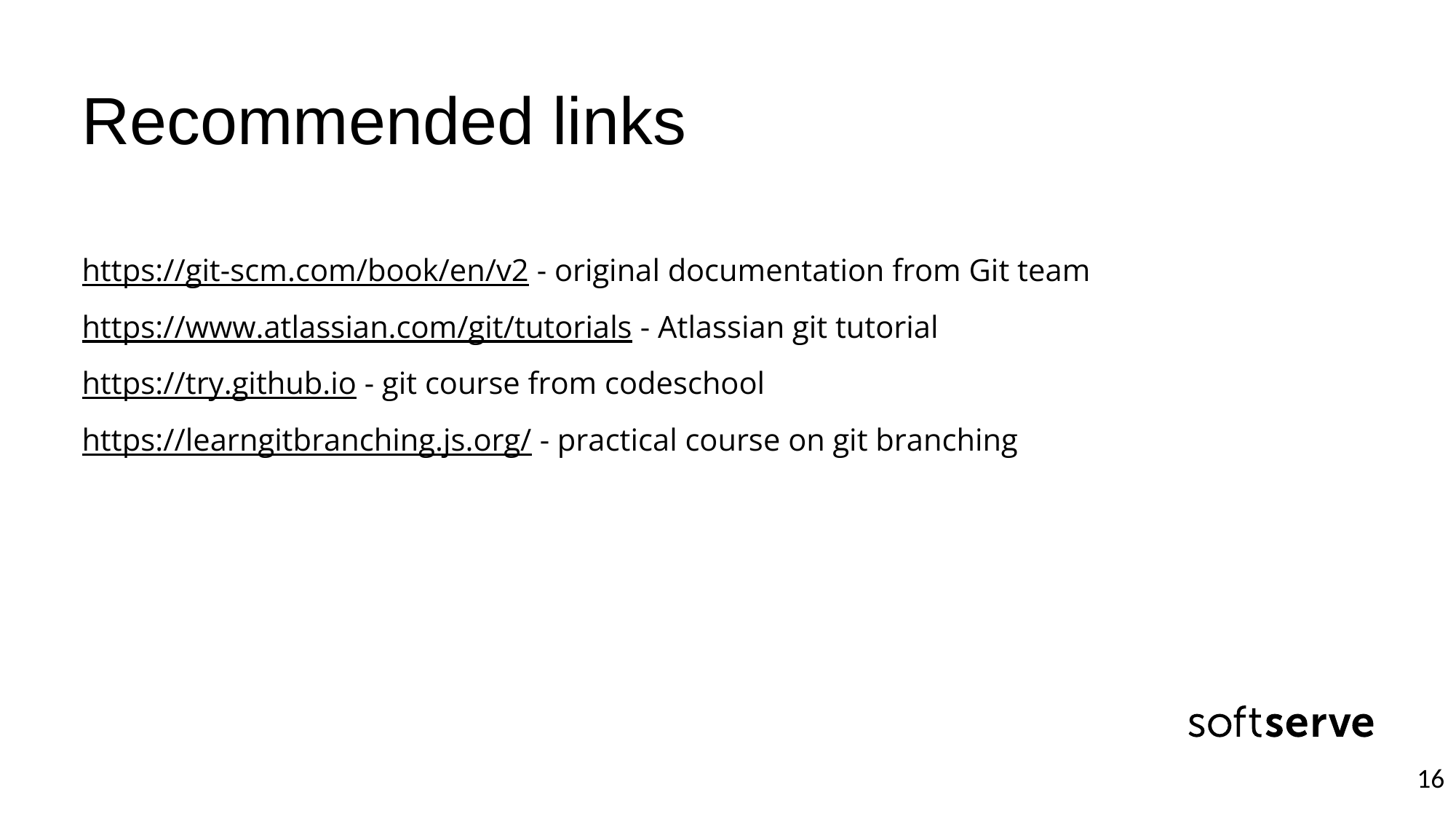

# Recommended links
https://git-scm.com/book/en/v2 - original documentation from Git team
https://www.atlassian.com/git/tutorials - Atlassian git tutorial
https://try.github.io - git course from codeschool
https://learngitbranching.js.org/ - practical course on git branching

16